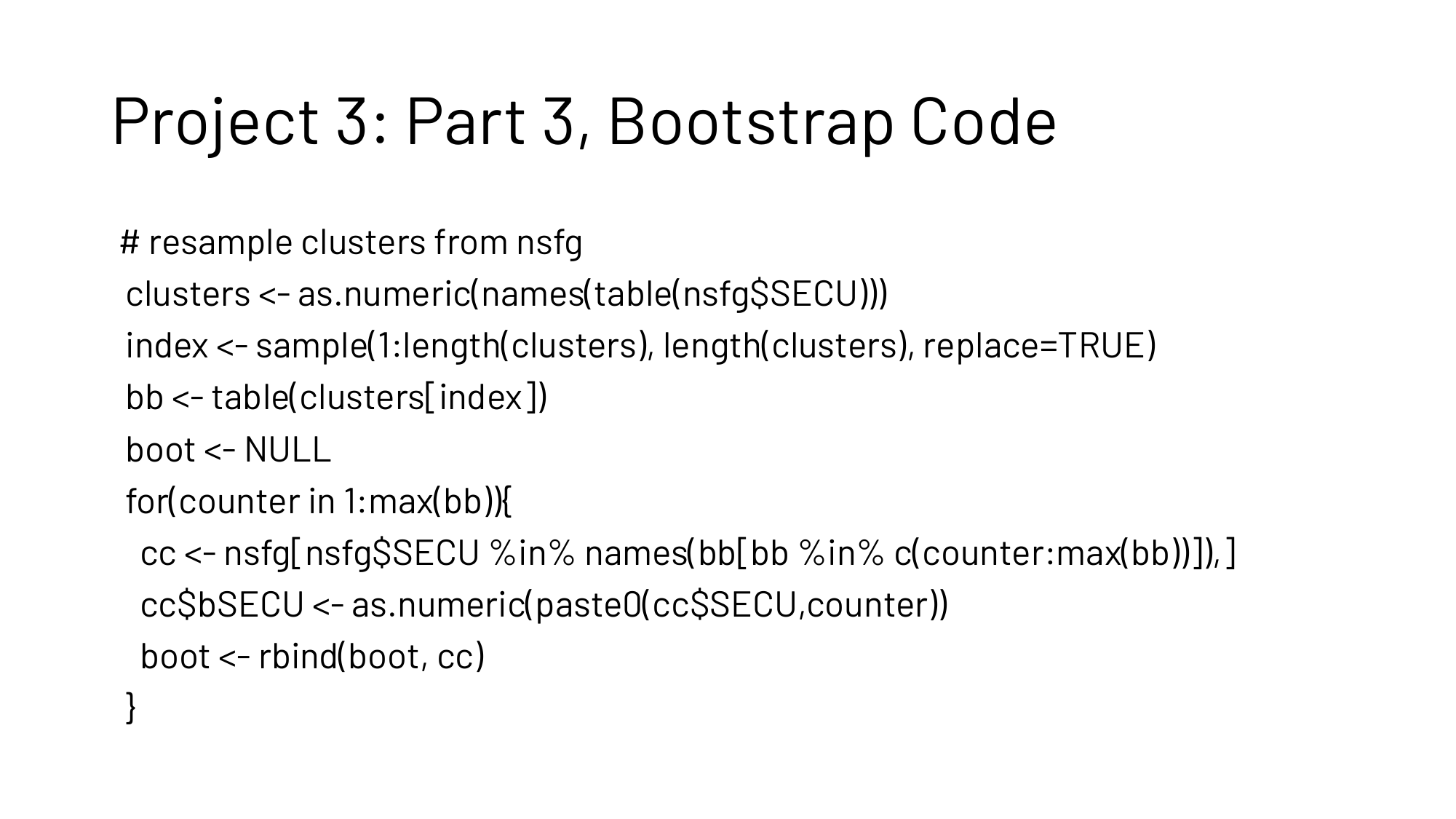

# Project 3: Part 3, Bootstrap Code
 # resample clusters from nsfg
  clusters <- as.numeric(names(table(nsfg$SECU)))
  index <- sample(1:length(clusters), length(clusters), replace=TRUE)
  bb <- table(clusters[index])
  boot <- NULL
  for(counter in 1:max(bb)){
    cc <- nsfg[nsfg$SECU %in% names(bb[bb %in% c(counter:max(bb))]),]
    cc$bSECU <- as.numeric(paste0(cc$SECU,counter))
    boot <- rbind(boot, cc)
  }